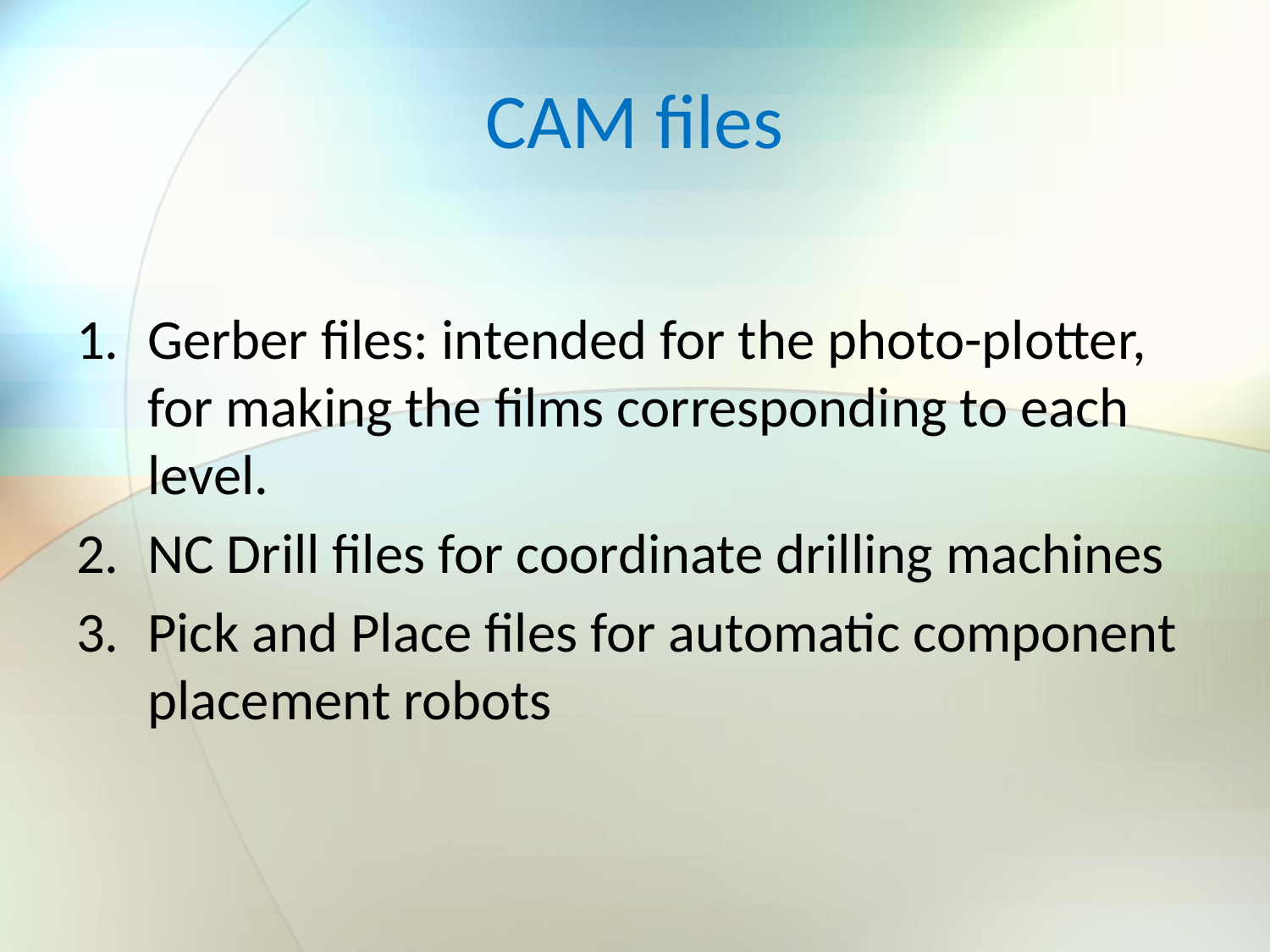

# CAM files
Gerber files: intended for the photo-plotter, for making the films corresponding to each level.
NC Drill files for coordinate drilling machines
Pick and Place files for automatic component placement robots